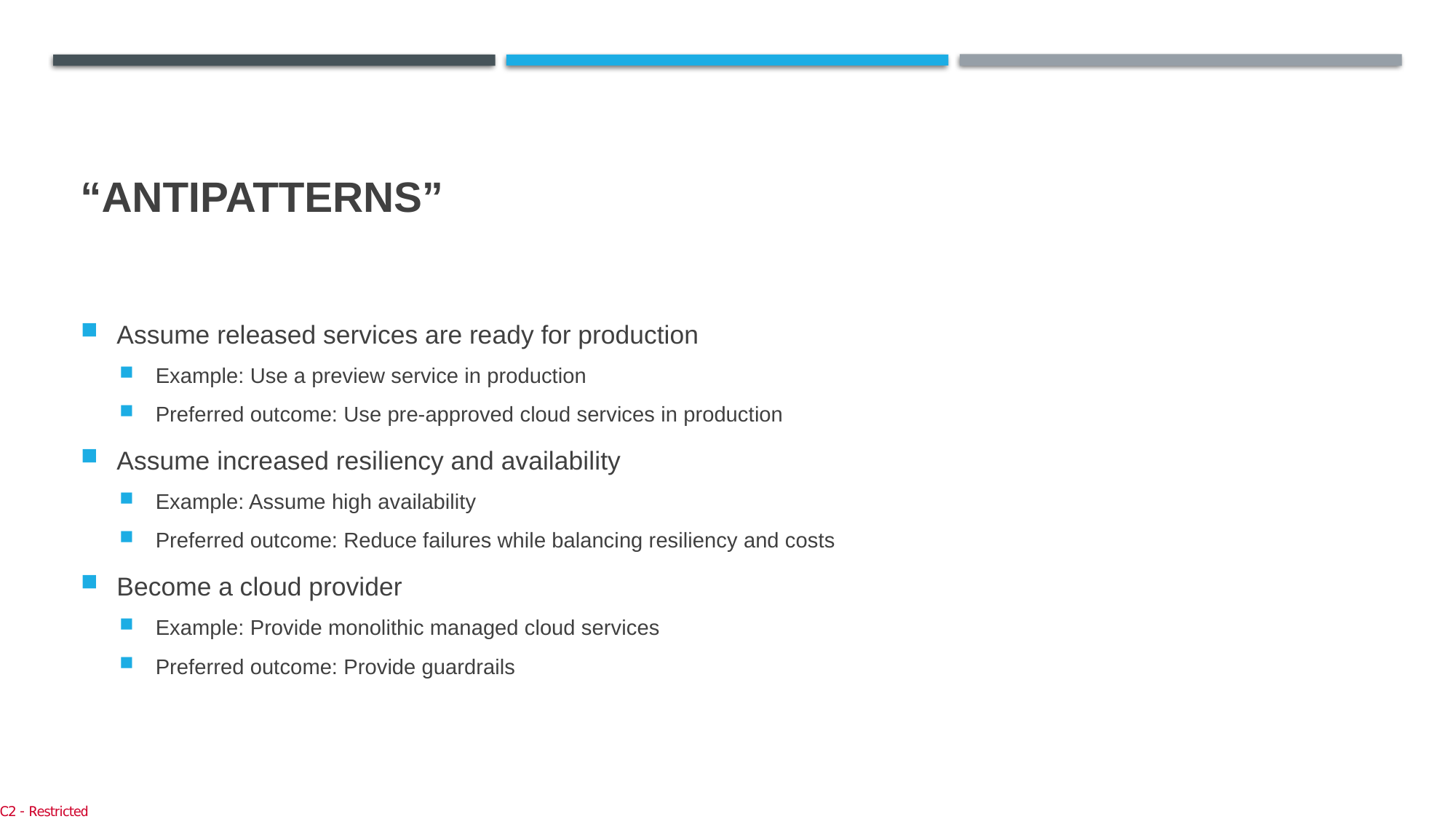

# “Antipatterns”
Assume released services are ready for production
Example: Use a preview service in production
Preferred outcome: Use pre-approved cloud services in production
Assume increased resiliency and availability
Example: Assume high availability
Preferred outcome: Reduce failures while balancing resiliency and costs
Become a cloud provider
Example: Provide monolithic managed cloud services
Preferred outcome: Provide guardrails